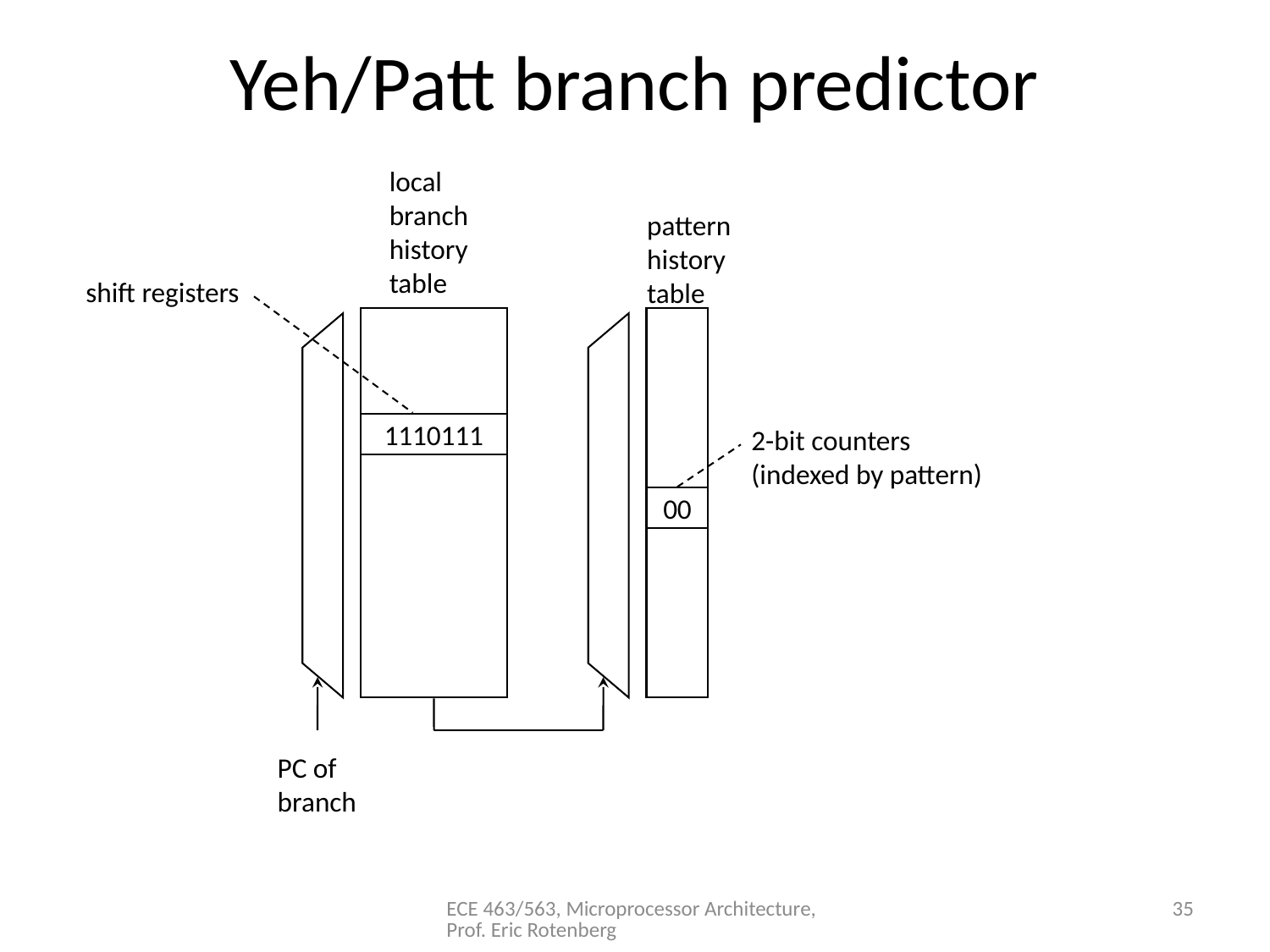

# Yeh/Patt branch predictor
local
branch
history
table
pattern
history
table
shift registers

1110111
2-bit counters
(indexed by pattern)

00

PC of
branch
ECE 463/563, Microprocessor Architecture, Prof. Eric Rotenberg
35